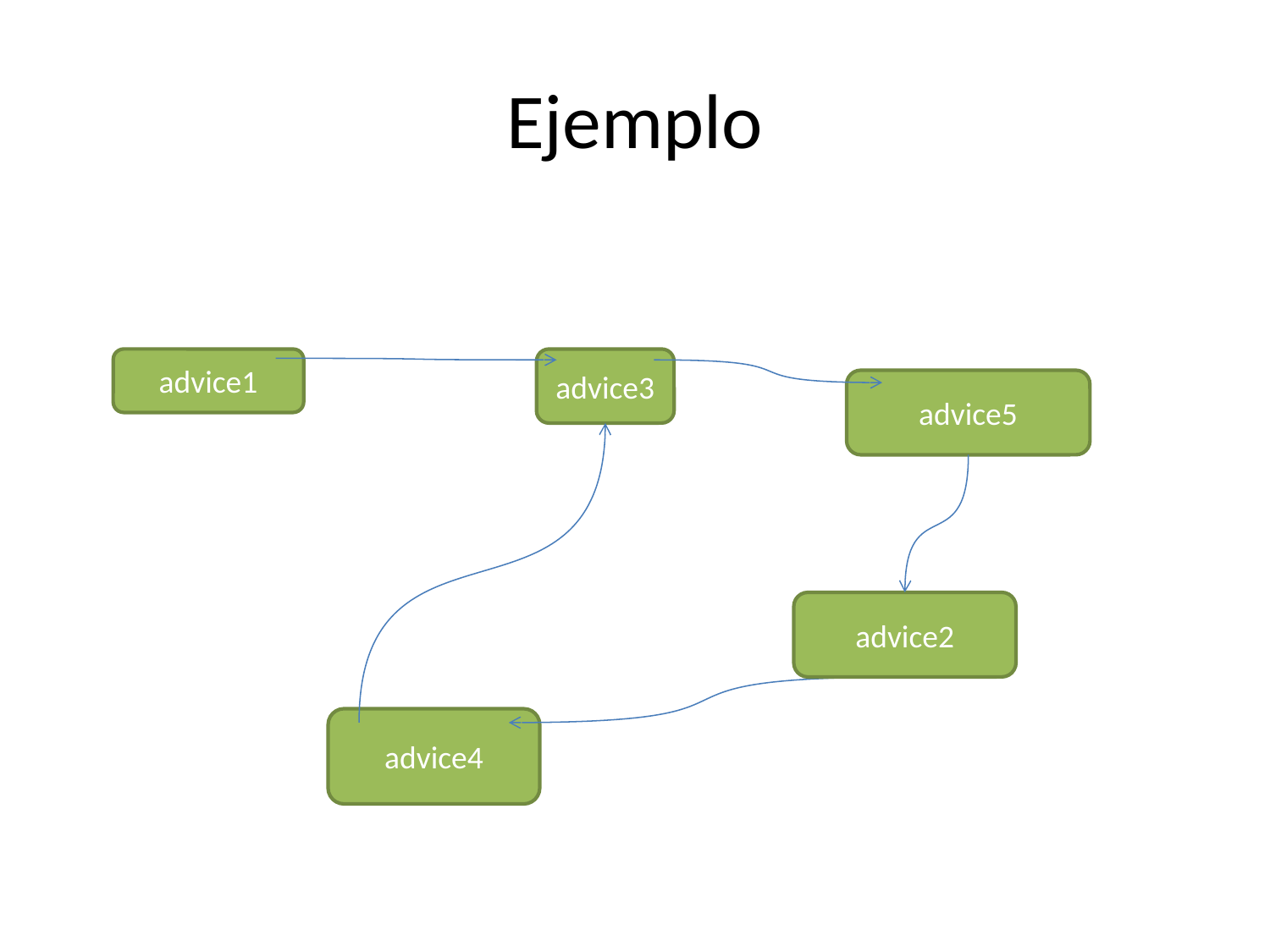

# Ejemplo

advice1
advice3
advice5
advice2
advice4